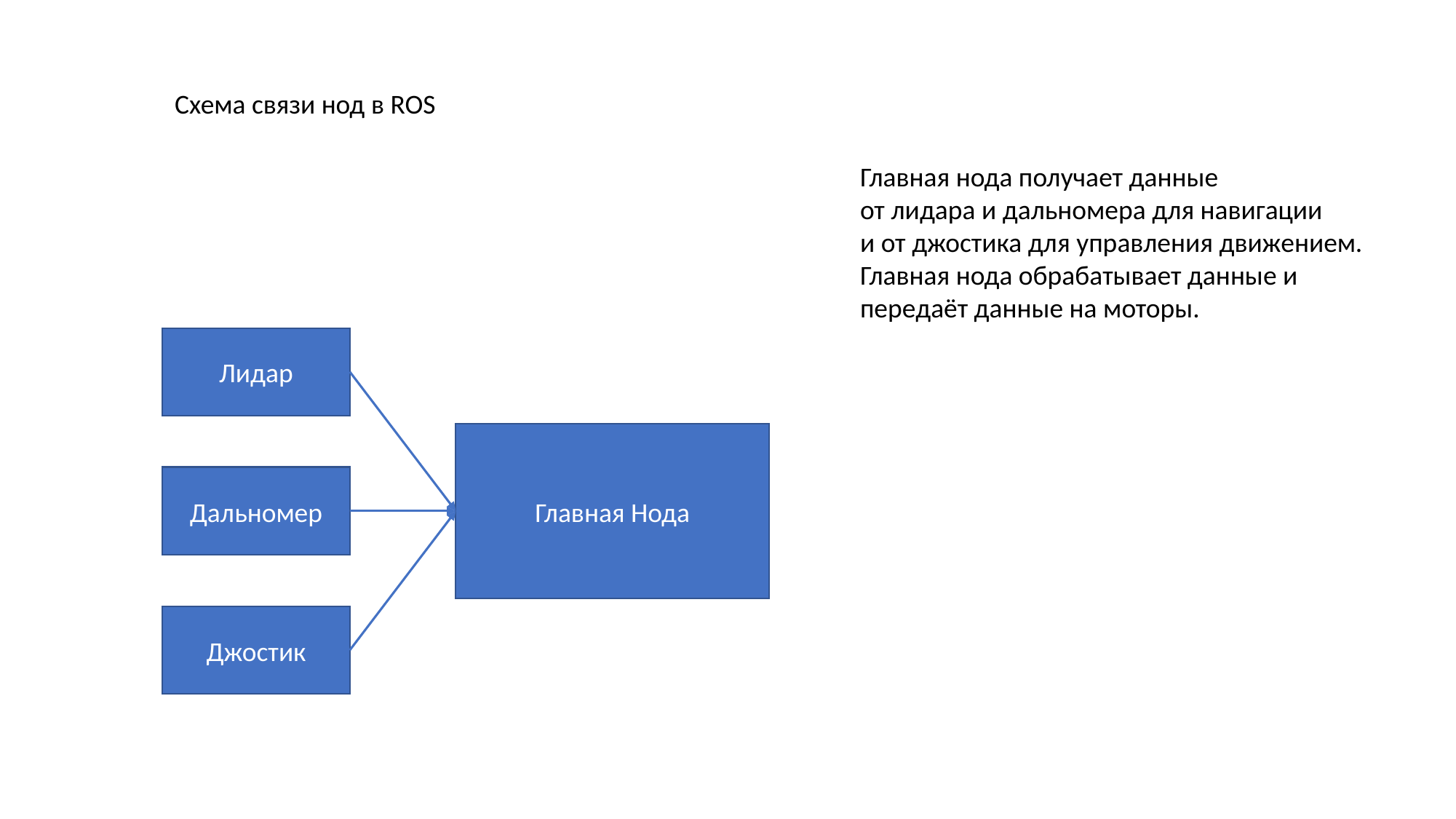

Схема связи нод в ROS
Главная нода получает данные
от лидара и дальномера для навигации
и от джостика для управления движением.
Главная нода обрабатывает данные и
передаёт данные на моторы.
Лидар
Главная Нода
Дальномер
Джостик